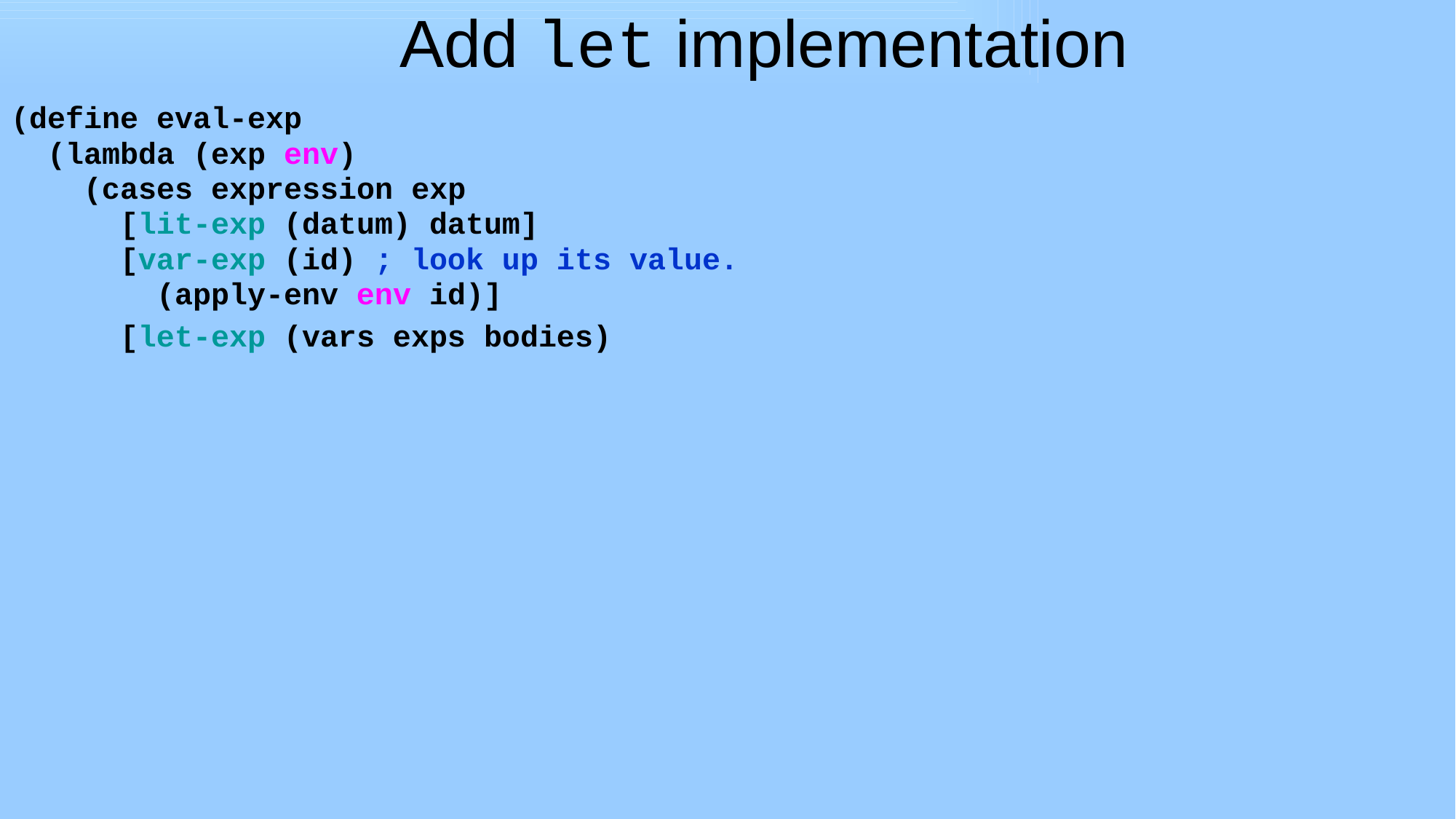

# Add let implementation
(define eval-exp
  (lambda (exp env)
    (cases expression exp
      [lit-exp (datum) datum]
      [var-exp (id) ; look up its value.
        (apply-env env id)]
      [let-exp (vars exps bodies)